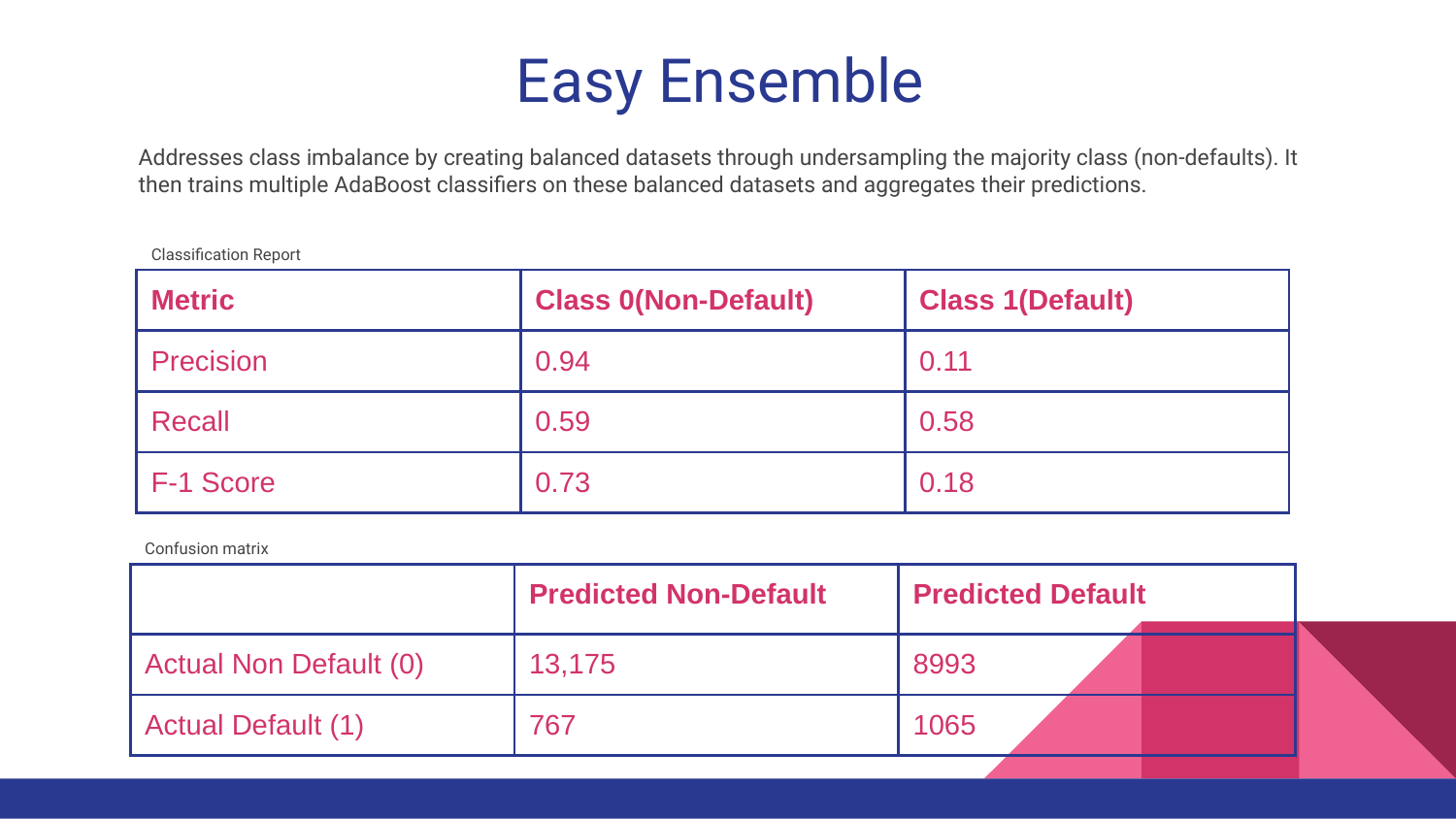

# Easy Ensemble
Addresses class imbalance by creating balanced datasets through undersampling the majority class (non-defaults). It then trains multiple AdaBoost classifiers on these balanced datasets and aggregates their predictions.
Classification Report
| Metric | Class 0(Non-Default) | Class 1(Default) |
| --- | --- | --- |
| Precision | 0.94 | 0.11 |
| Recall | 0.59 | 0.58 |
| F-1 Score | 0.73 | 0.18 |
Confusion matrix
|  | Predicted Non-Default | Predicted Default |
| --- | --- | --- |
| Actual Non Default (0) | 13,175 | 8993 |
| Actual Default (1) | 767 | 1065 |